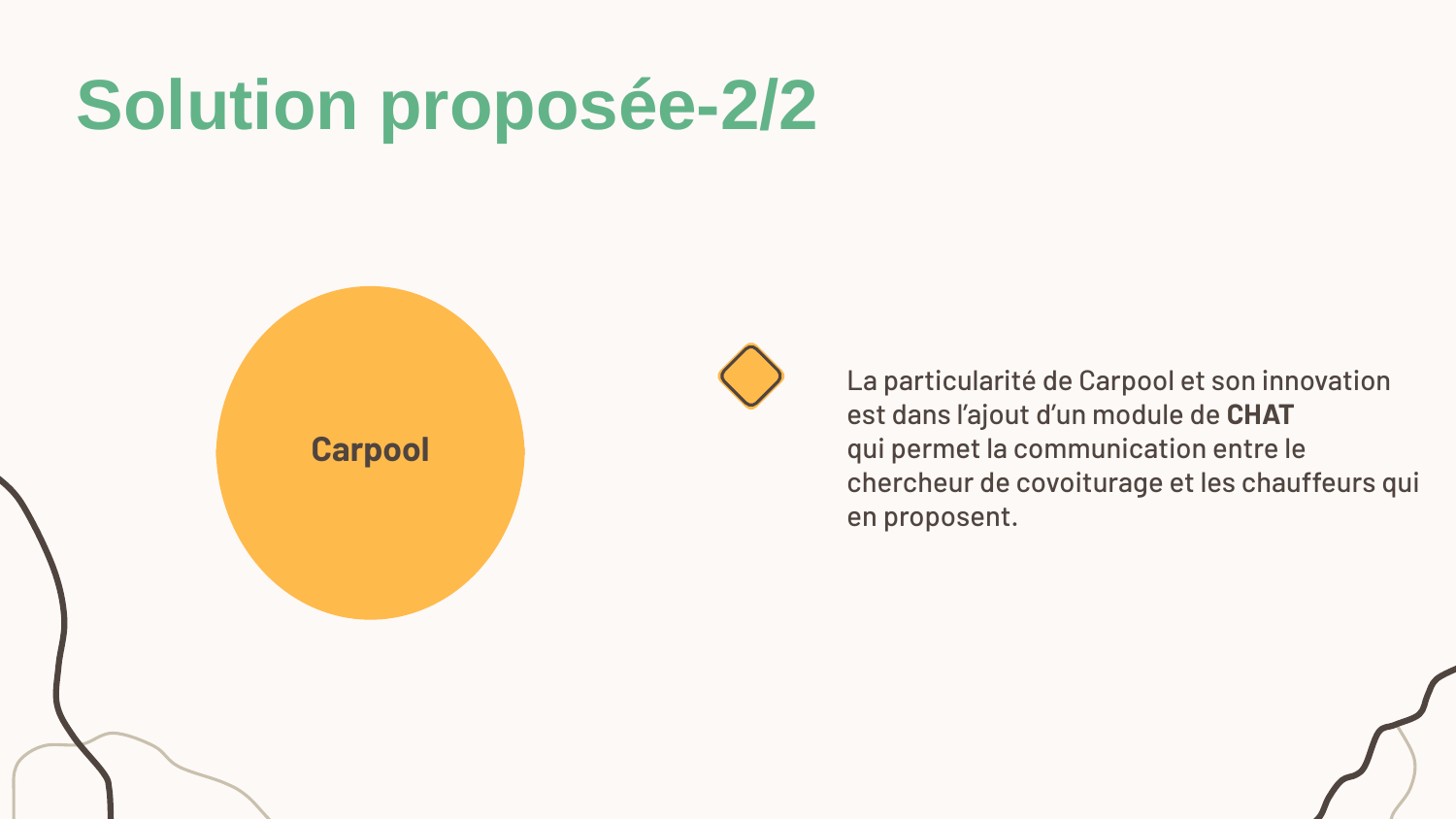

# Solution proposée-2/2

La particularité de Carpool et son innovation est dans l’ajout d’un module de CHAT
qui permet la communication entre le chercheur de covoiturage et les chauffeurs qui en proposent.

Carpool